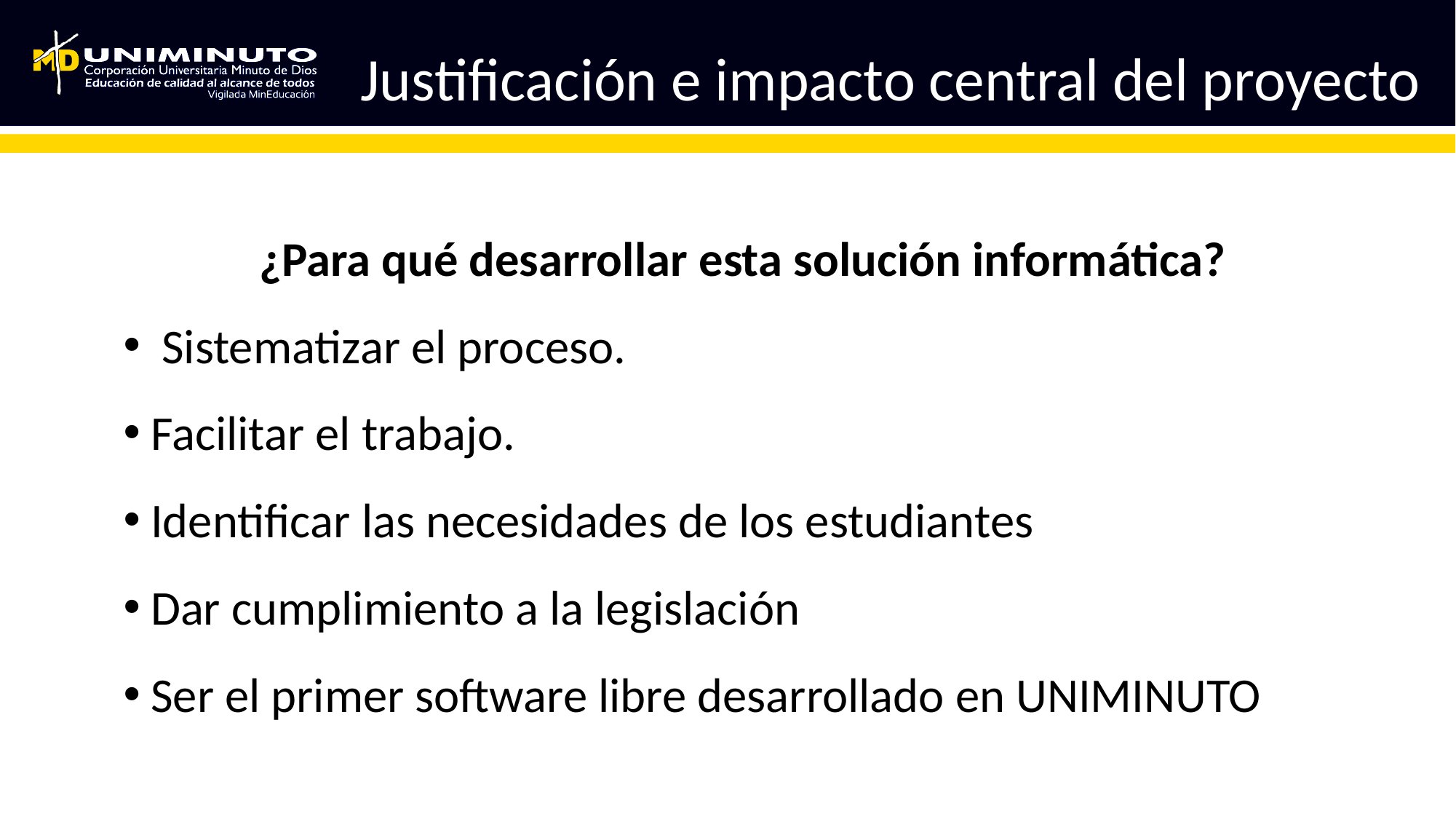

# Justificación e impacto central del proyecto
¿Para qué desarrollar esta solución informática?
 Sistematizar el proceso.
Facilitar el trabajo.
Identificar las necesidades de los estudiantes
Dar cumplimiento a la legislación
Ser el primer software libre desarrollado en UNIMINUTO